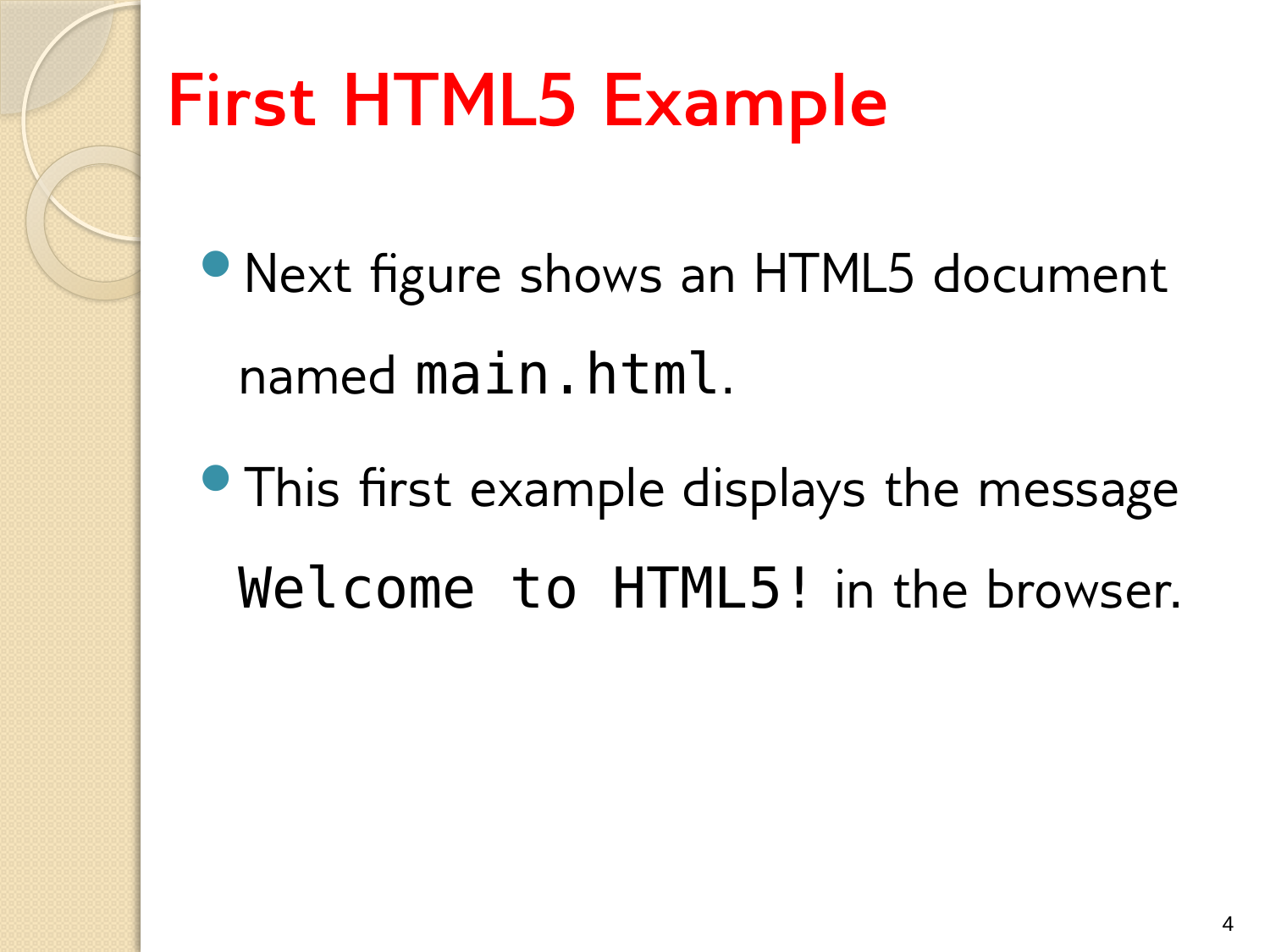

# First HTML5 Example
Next figure shows an HTML5 document named main.html.
This first example displays the message Welcome to HTML5! in the browser.
4